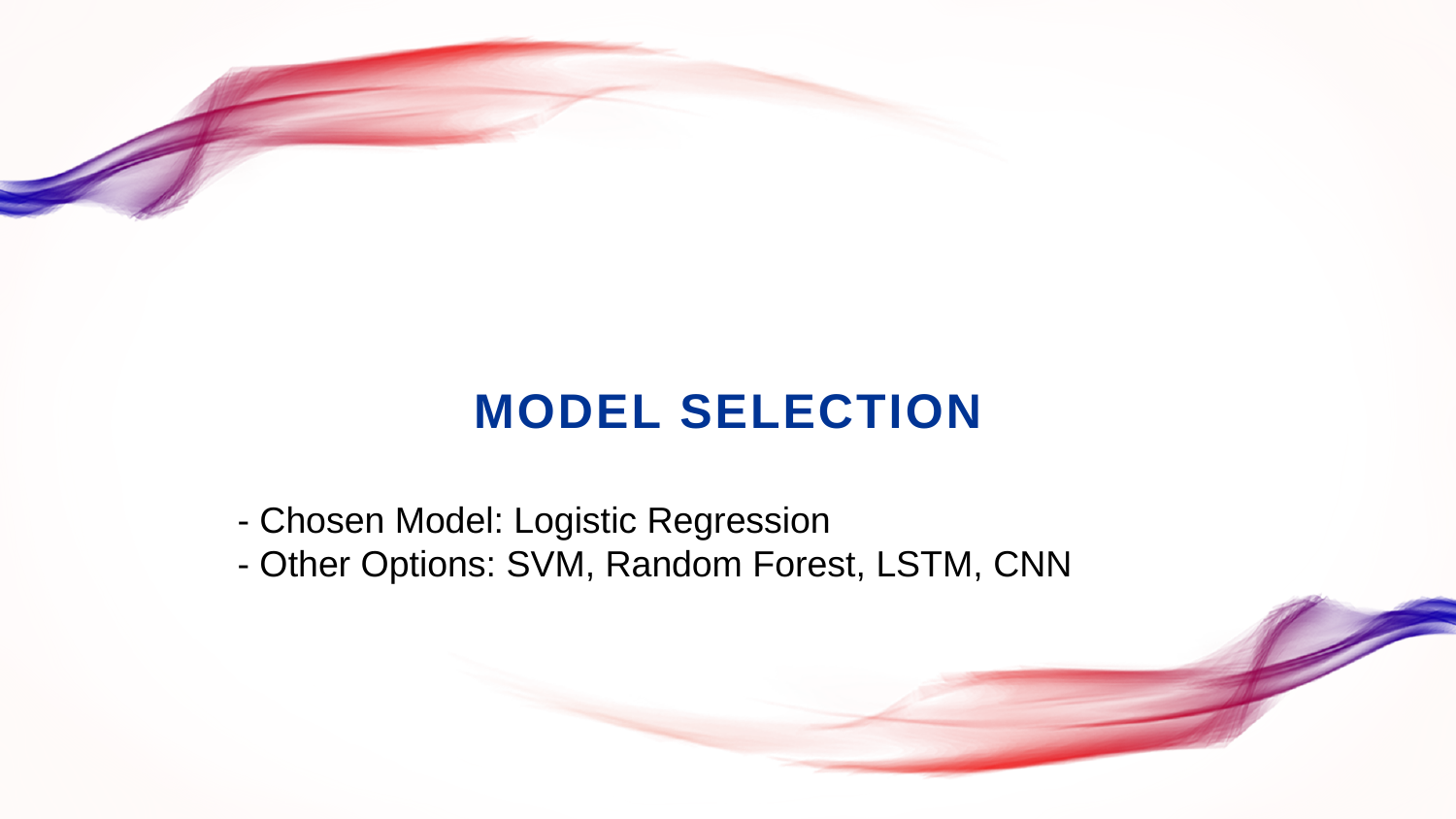

# Model Selection

- Chosen Model: Logistic Regression
- Other Options: SVM, Random Forest, LSTM, CNN